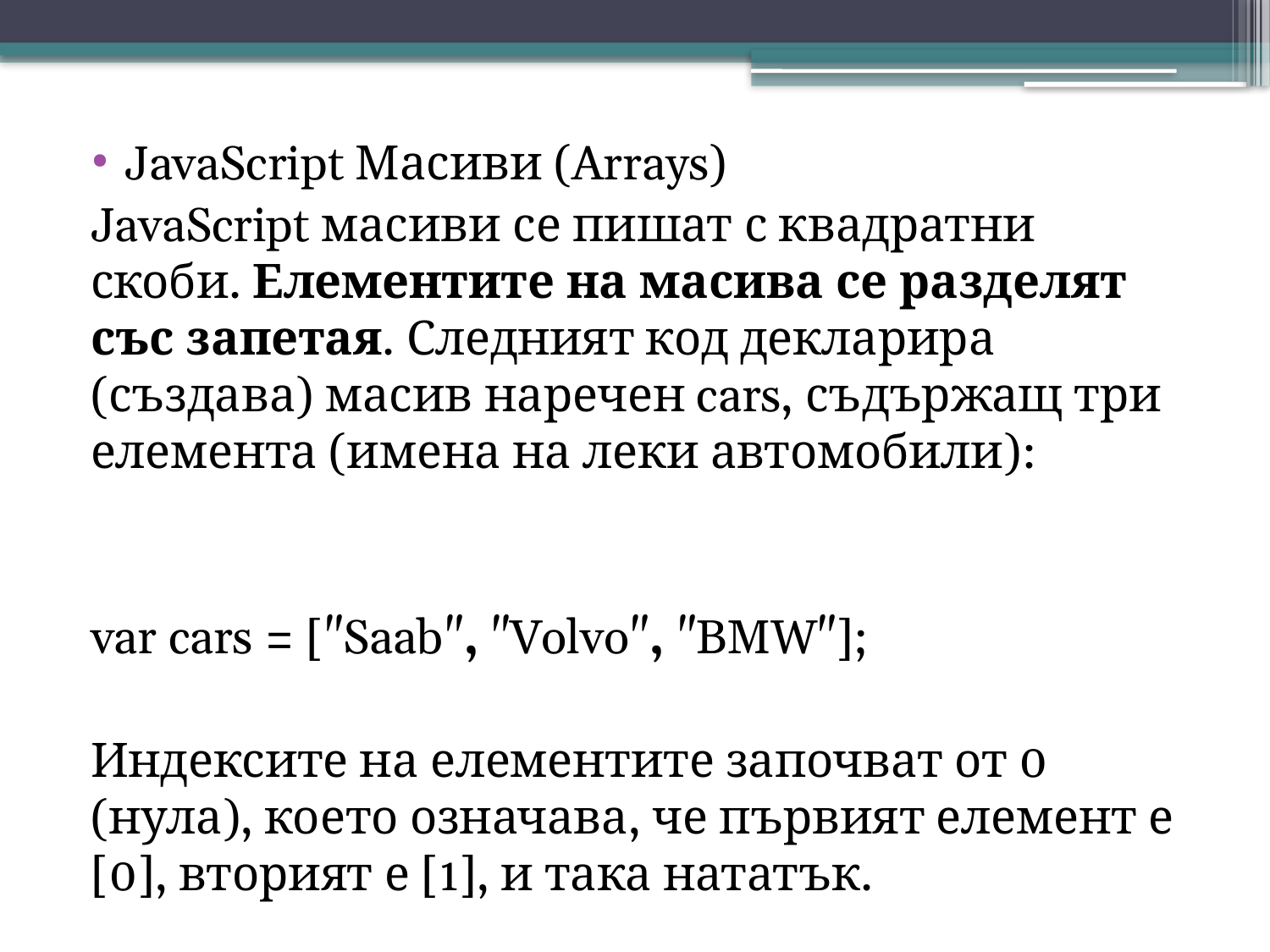

JavaScript Масиви (Arrays)
JavaScript масиви се пишат с квадратни скоби. Елементите на масива се разделят със запетая. Следният код декларира (създава) масив наречен cars, съдържащ три елемента (имена на леки автомобили):

var cars = ["Saab", "Volvo", "BMW"];

Индексите на елементите започват от 0 (нула), което означава, че първият елемент е [0], вторият е [1], и така нататък.